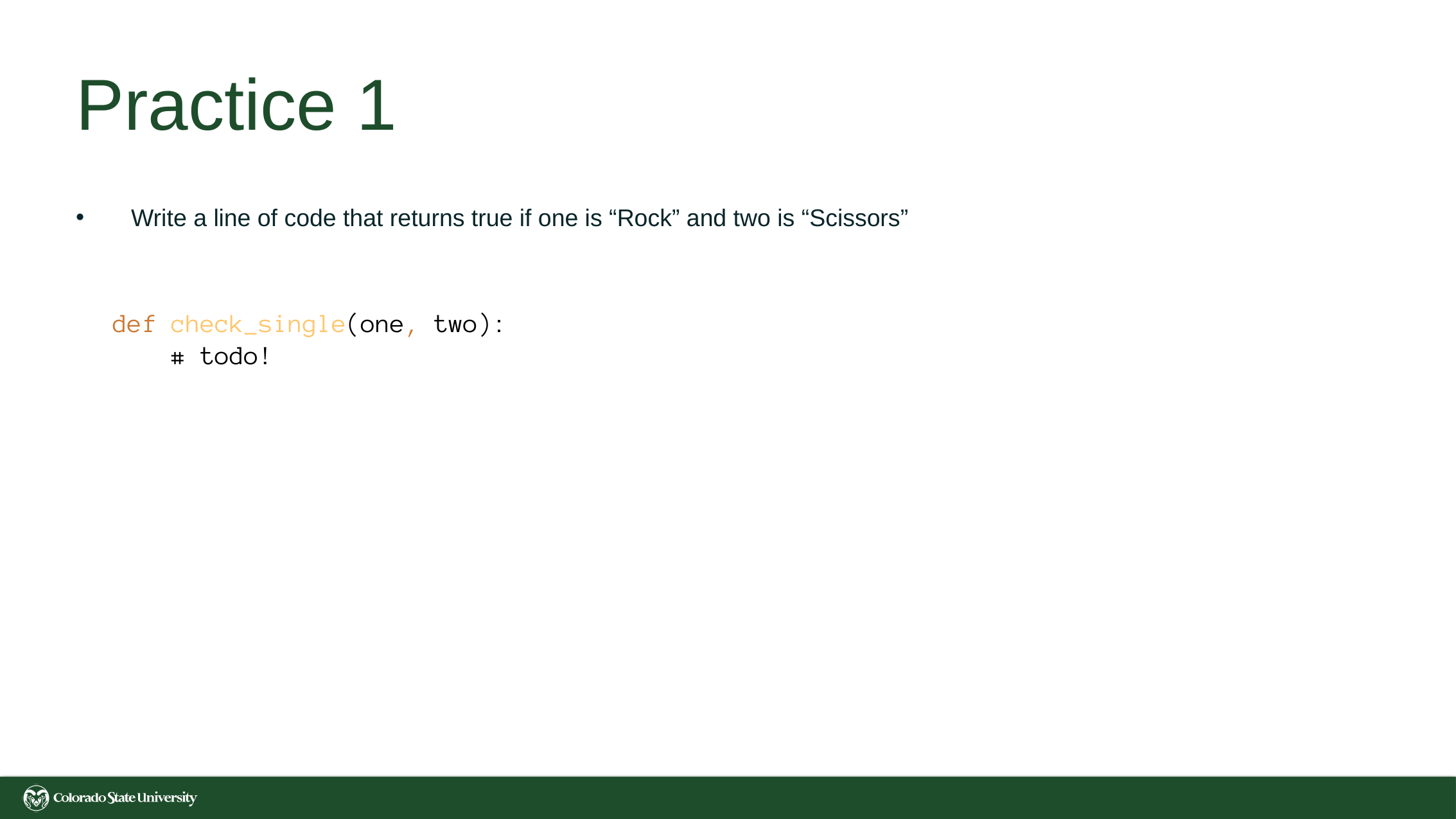

# Practice 1
Write a line of code that returns true if one is “Rock” and two is “Scissors”
def check_single(one, two):
    # todo!